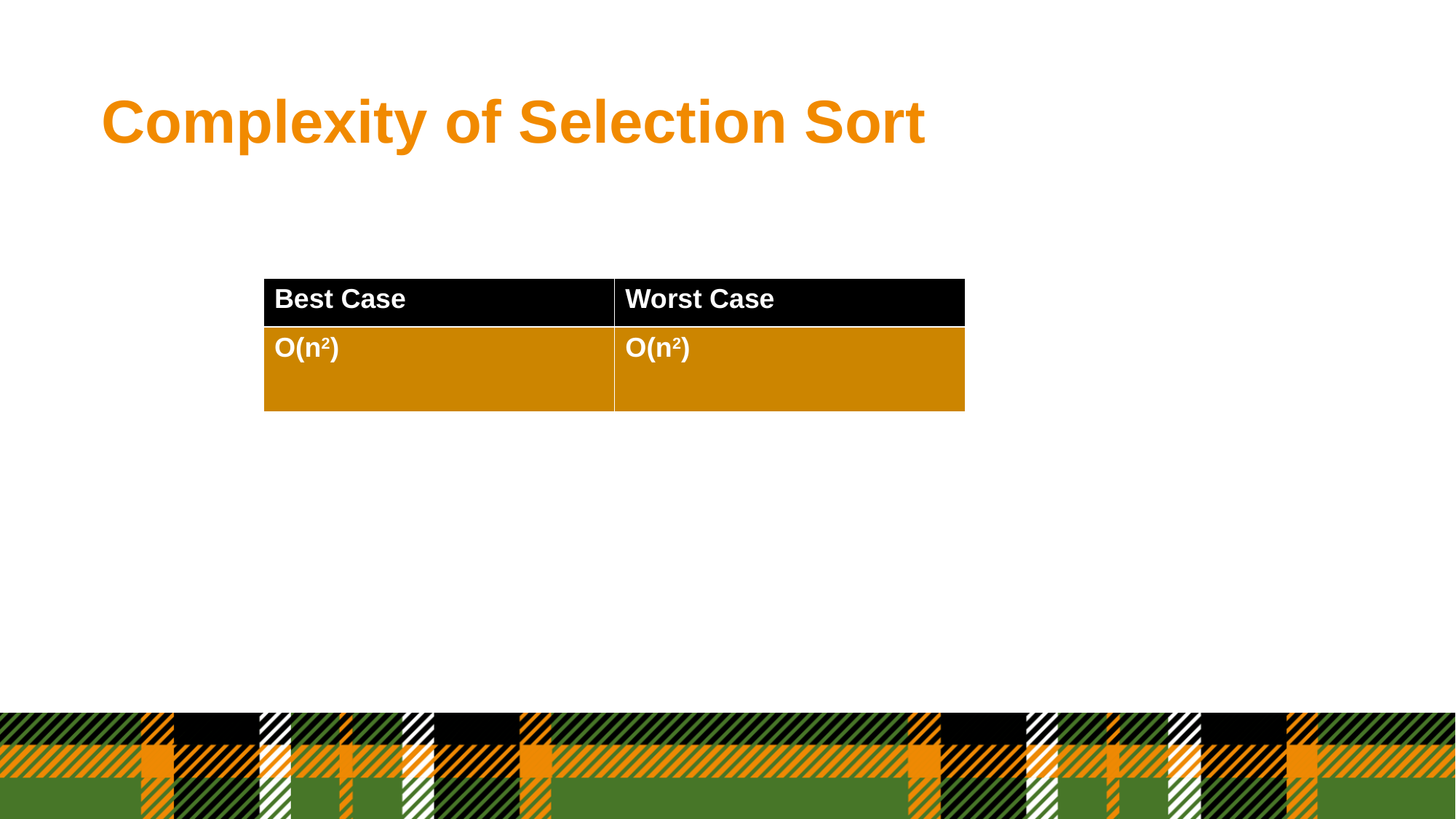

# Complexity of Selection Sort

| Best Case | Worst Case |
| --- | --- |
| O(n2) | O(n2) |